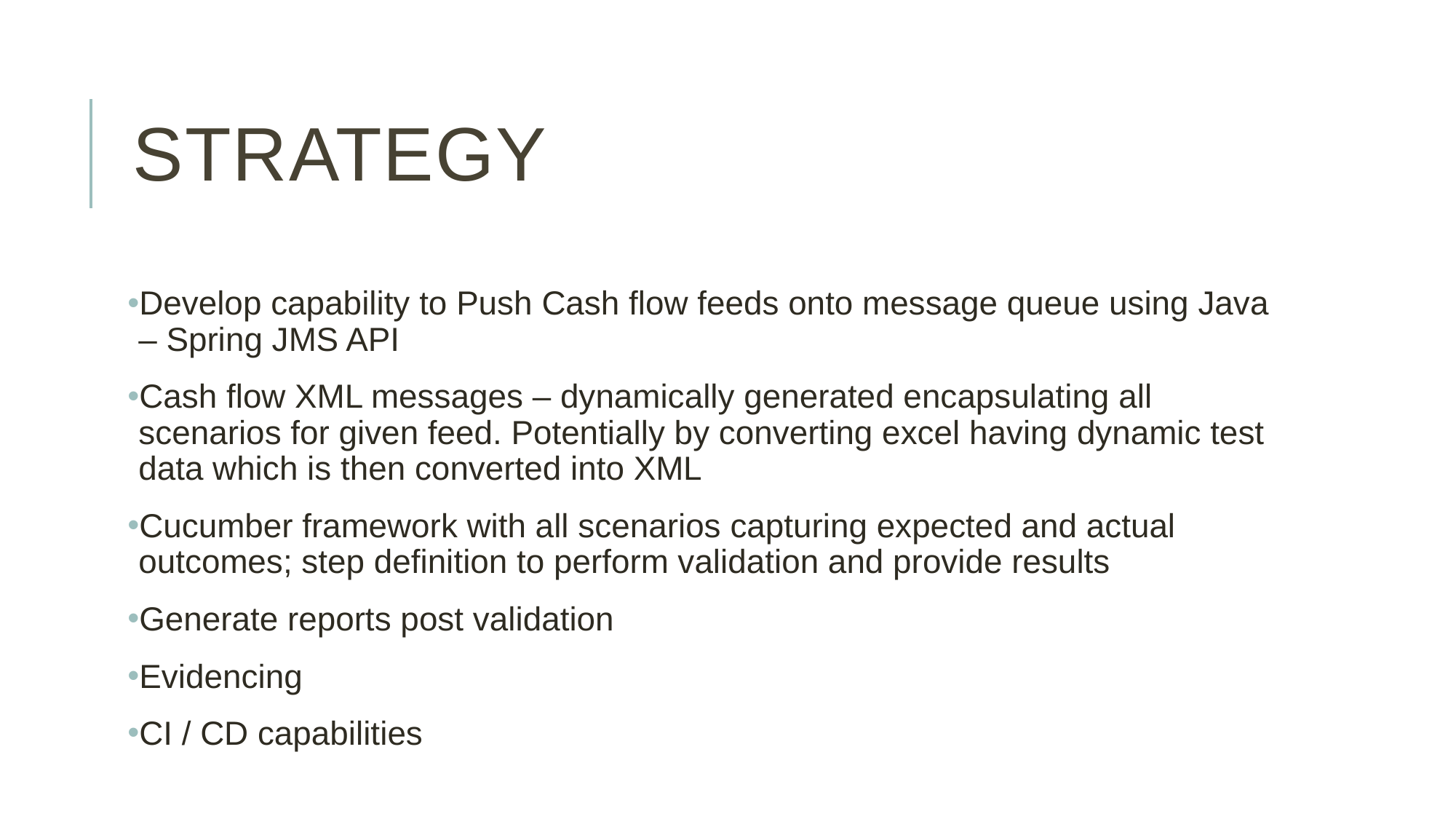

# Strategy
Develop capability to Push Cash flow feeds onto message queue using Java – Spring JMS API
Cash flow XML messages – dynamically generated encapsulating all scenarios for given feed. Potentially by converting excel having dynamic test data which is then converted into XML
Cucumber framework with all scenarios capturing expected and actual outcomes; step definition to perform validation and provide results
Generate reports post validation
Evidencing
CI / CD capabilities